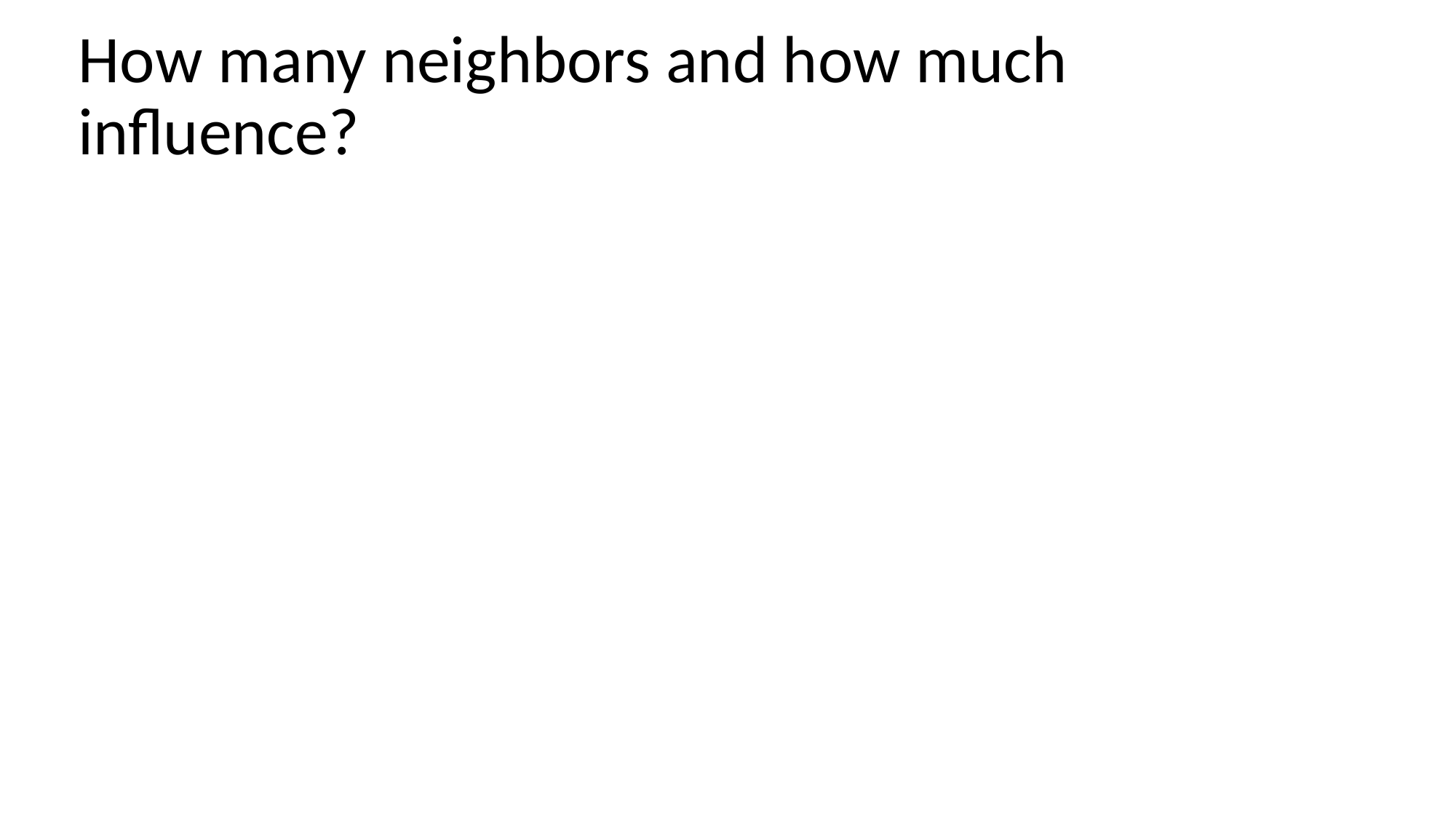

# How many neighbors and how much influence?